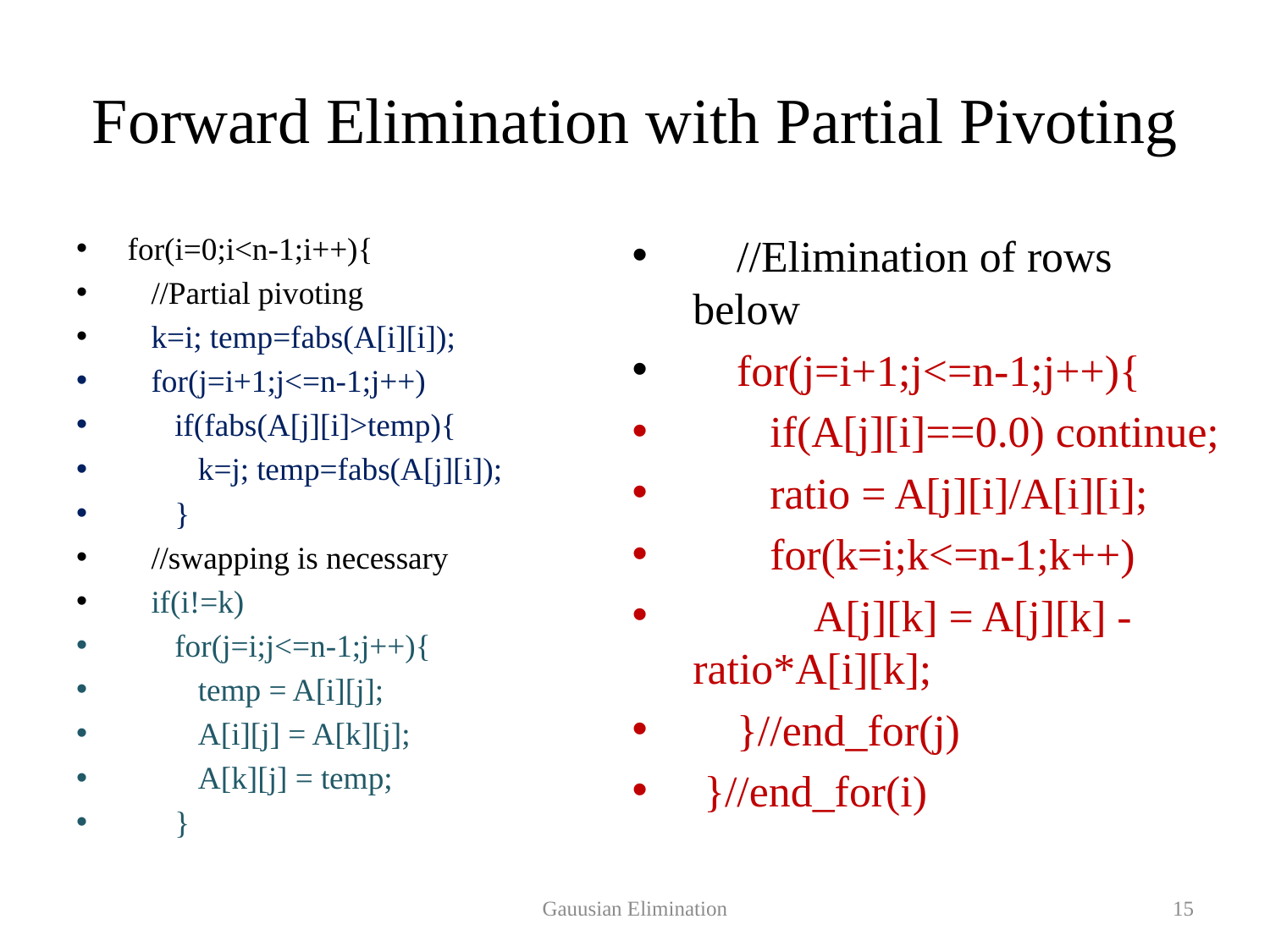

# Forward Elimination with Partial Pivoting
 for(i=0;i<n-1;i++){
    //Partial pivoting
    k=i; temp=fabs(A[i][i]);
    for(j=i+1;j<=n-1;j++)
       if(fabs(A[j][i]>temp){
          k=j; temp=fabs(A[j][i]);
       }
    //swapping is necessary
    if(i!=k)
       for(j=i;j<=n-1;j++){
          temp = A[i][j];
          A[i][j] = A[k][j];
          A[k][j] = temp;
       }
    //Elimination of rows below
    for(j=i+1;j<=n-1;j++){
       if(A[j][i]==0.0) continue;
       ratio = A[j][i]/A[i][i];
       for(k=i;k<=n-1;k++)
           A[j][k] = A[j][k] - ratio*A[i][k];
    }//end_for(j)
 }//end_for(i)
Gauusian Elimination
15